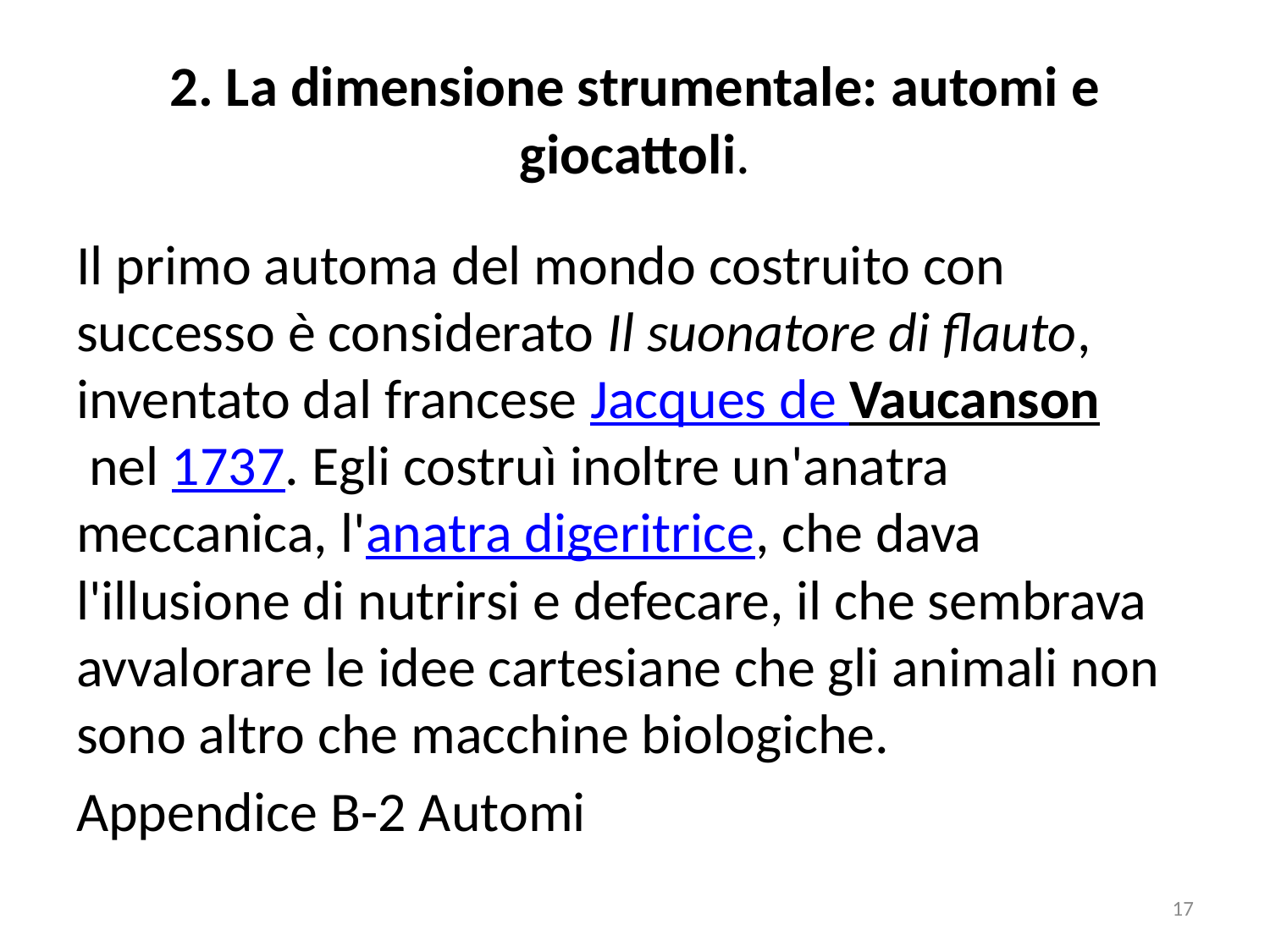

# 2. La dimensione strumentale: automi e giocattoli.
Il primo automa del mondo costruito con successo è considerato Il suonatore di flauto, inventato dal francese Jacques de Vaucanson nel 1737. Egli costruì inoltre un'anatra meccanica, l'anatra digeritrice, che dava l'illusione di nutrirsi e defecare, il che sembrava avvalorare le idee cartesiane che gli animali non sono altro che macchine biologiche.
Appendice B-2 Automi
17